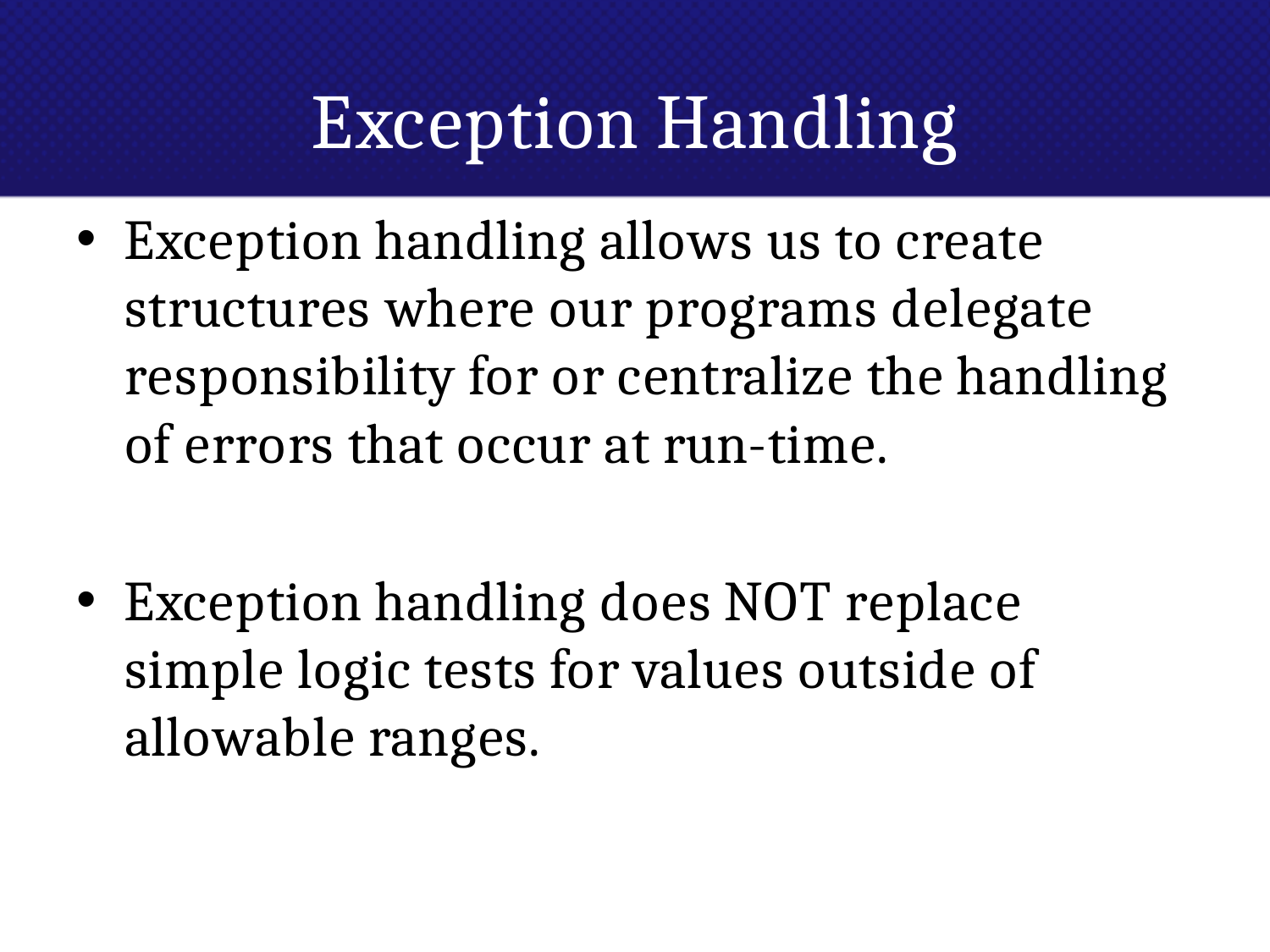

# Exception Handling
Exception handling allows us to create structures where our programs delegate responsibility for or centralize the handling of errors that occur at run-time.

Exception handling does NOT replace simple logic tests for values outside of allowable ranges.